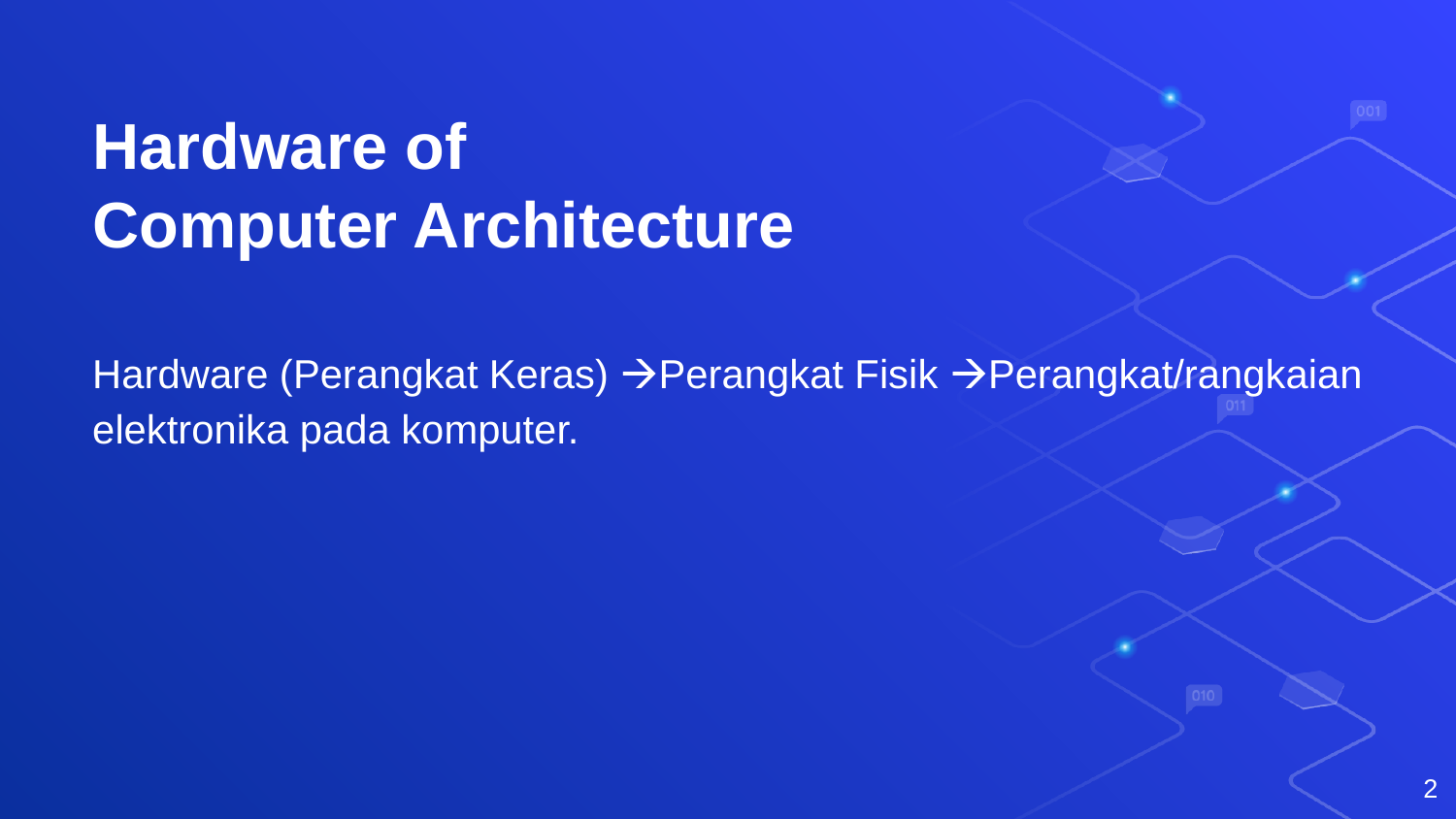

# Hardware of Computer Architecture
Hardware (Perangkat Keras) 🡪Perangkat Fisik 🡪Perangkat/rangkaian elektronika pada komputer.
2